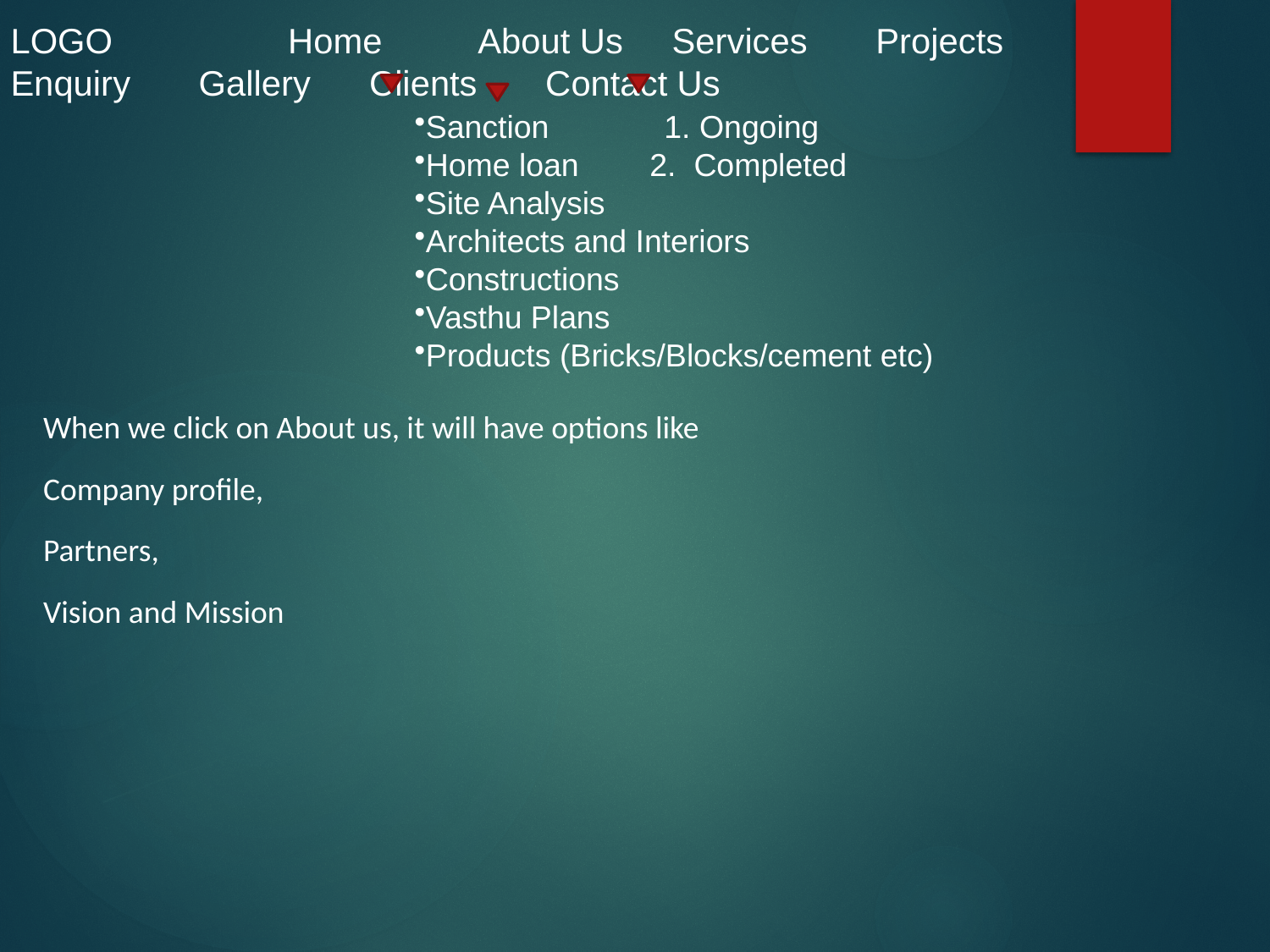

LOGO                  Home          About Us     Services       Projects               Enquiry       Gallery      Clients       Contact Us

Sanction             1. Ongoing
Home loan        2.  Completed
Site Analysis
Architects and Interiors
Constructions
Vasthu Plans
Products (Bricks/Blocks/cement etc)
When we click on About us, it will have options like
Company profile,
Partners,
Vision and Mission